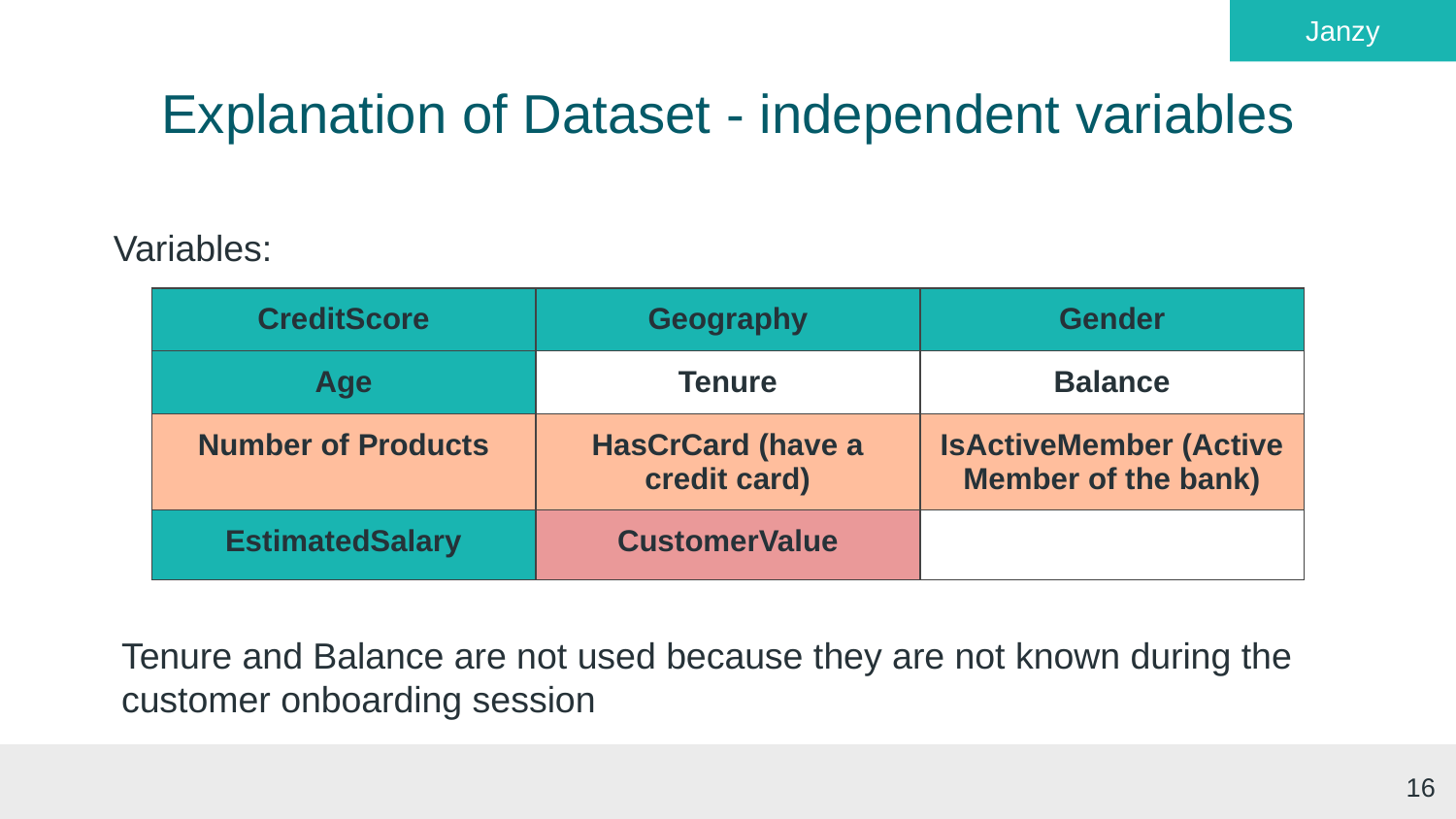

Janzy
# Explanation of Dataset - independent variables
Variables:
| CreditScore | Geography | Gender |
| --- | --- | --- |
| Age | Tenure | Balance |
| Number of Products | HasCrCard (have a credit card) | IsActiveMember (Active Member of the bank) |
| EstimatedSalary | CustomerValue |  |
| CreditScore | Geography | Gender |
| --- | --- | --- |
| Age | Tenure | Number of Products |
| Balance | HasCrCard (have a credit card) | IsActiveMember (Active Member of the bank) |
| EstimatedSalary | CustomerValue |  |
Tenure and Balance are not used because they are not known during the customer onboarding session
16